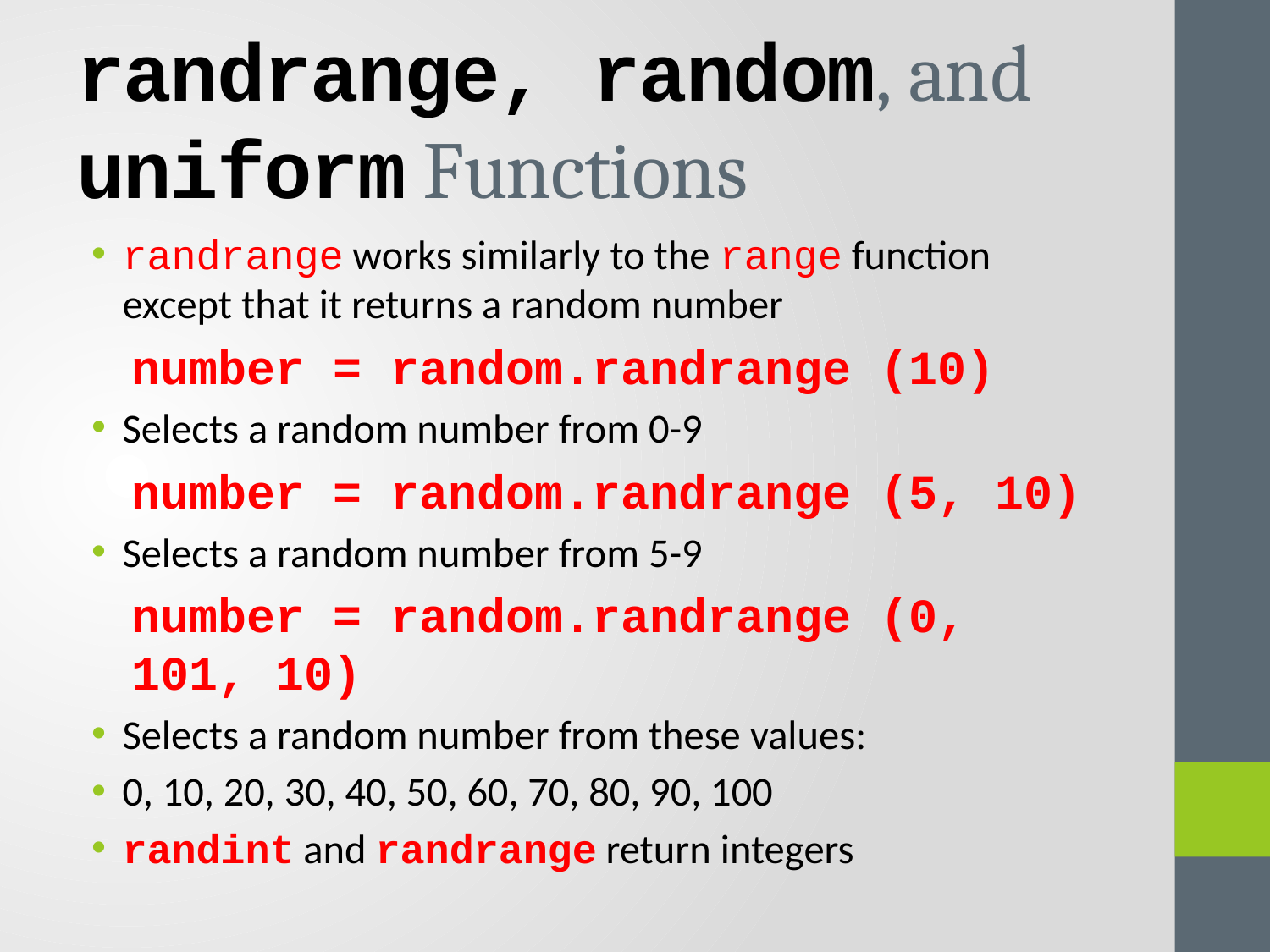

# randrange, random, and uniform Functions
randrange works similarly to the range function except that it returns a random number
number = random.randrange (10)
Selects a random number from 0-9
number = random.randrange (5, 10)
Selects a random number from 5-9
number = random.randrange (0, 101, 10)
Selects a random number from these values:
0, 10, 20, 30, 40, 50, 60, 70, 80, 90, 100
randint and randrange return integers